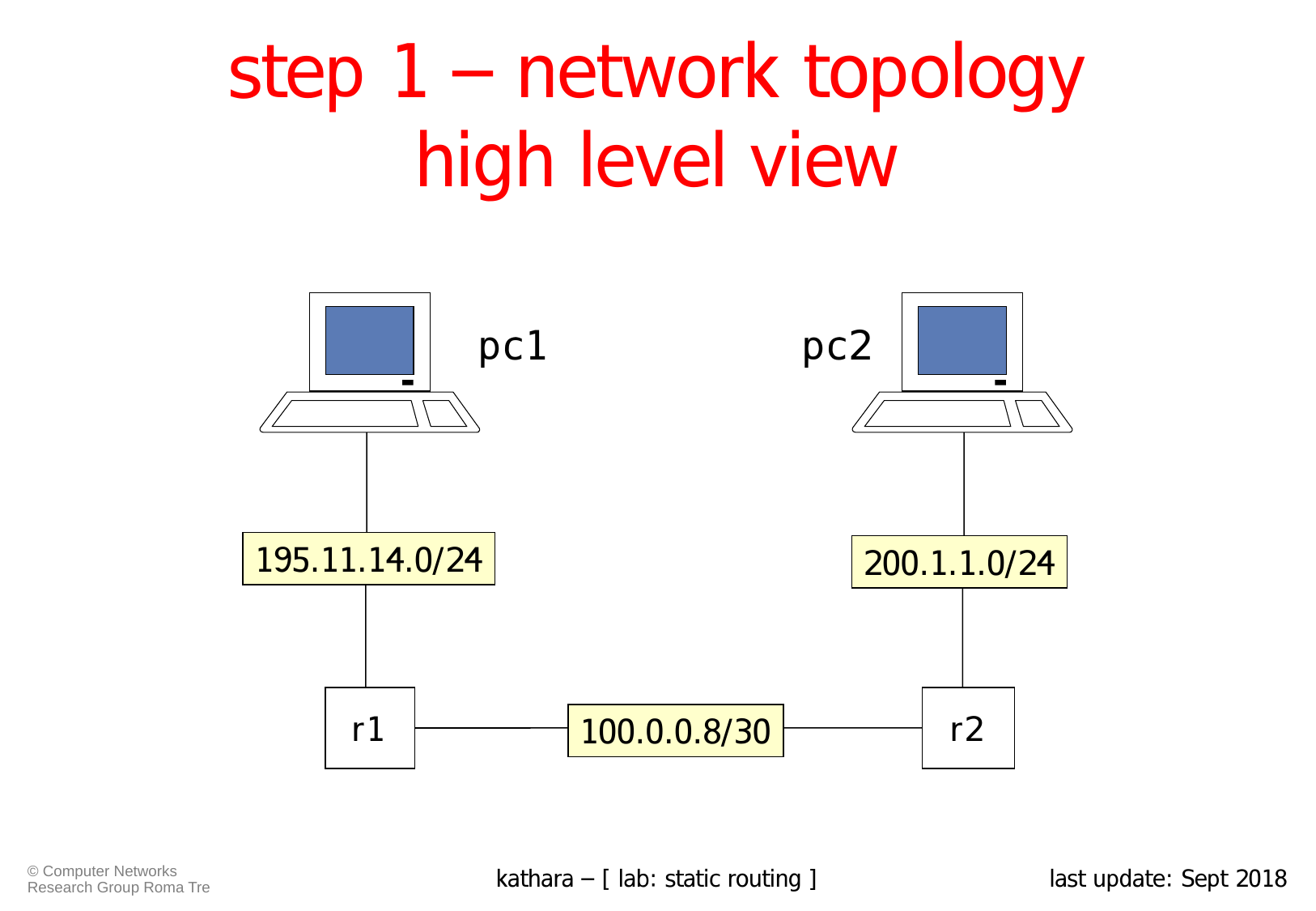

# step 1 – network topology high level view

pc1
pc2

195.11.14.0/24
200.1.1.0/24

r1
r2
100.0.0.8/30

kathara – [ lab: static routing ]
last update: Sept 2018